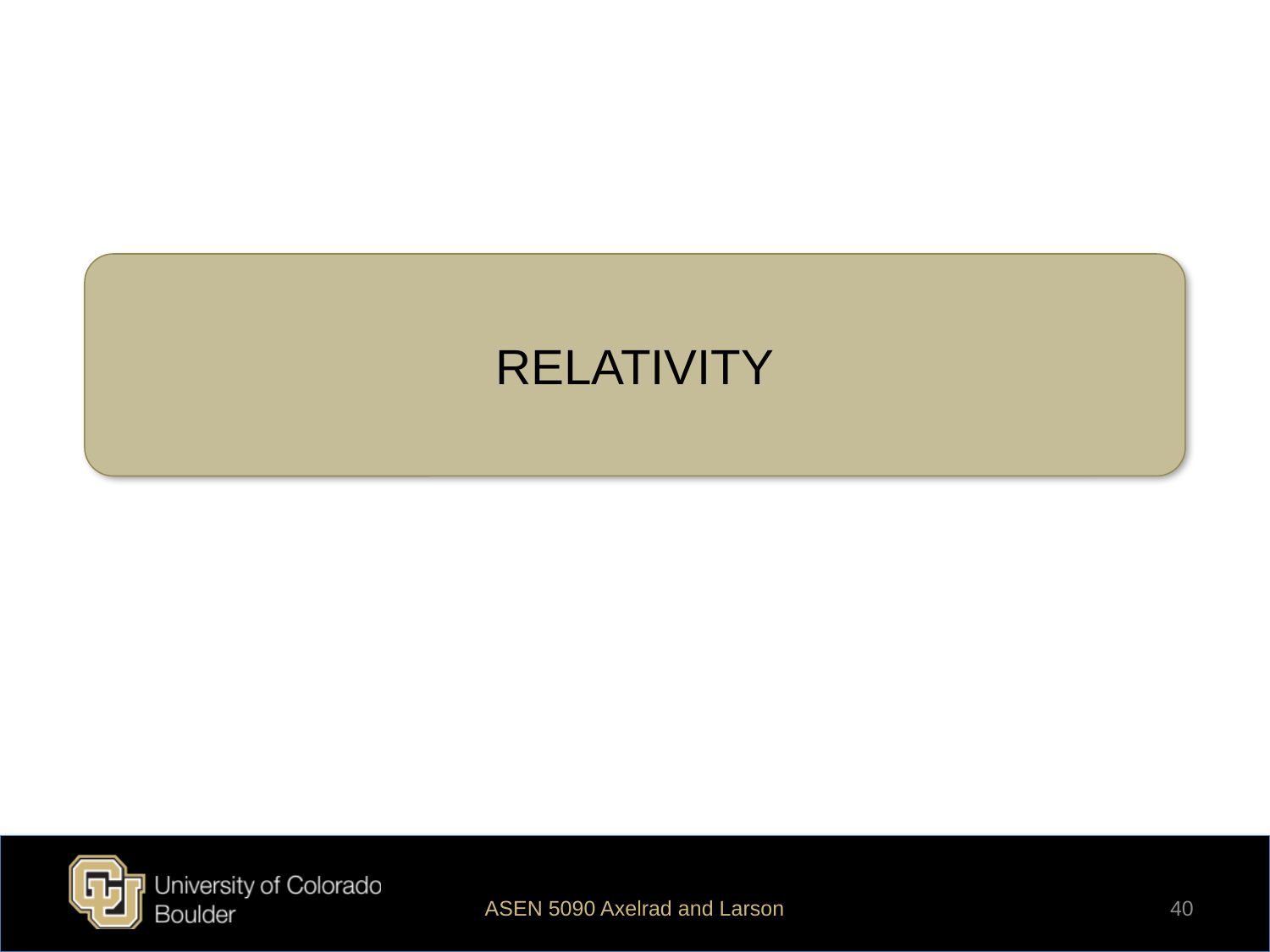

# RELATIVITY

ASEN 5090 Axelrad and Larson
40